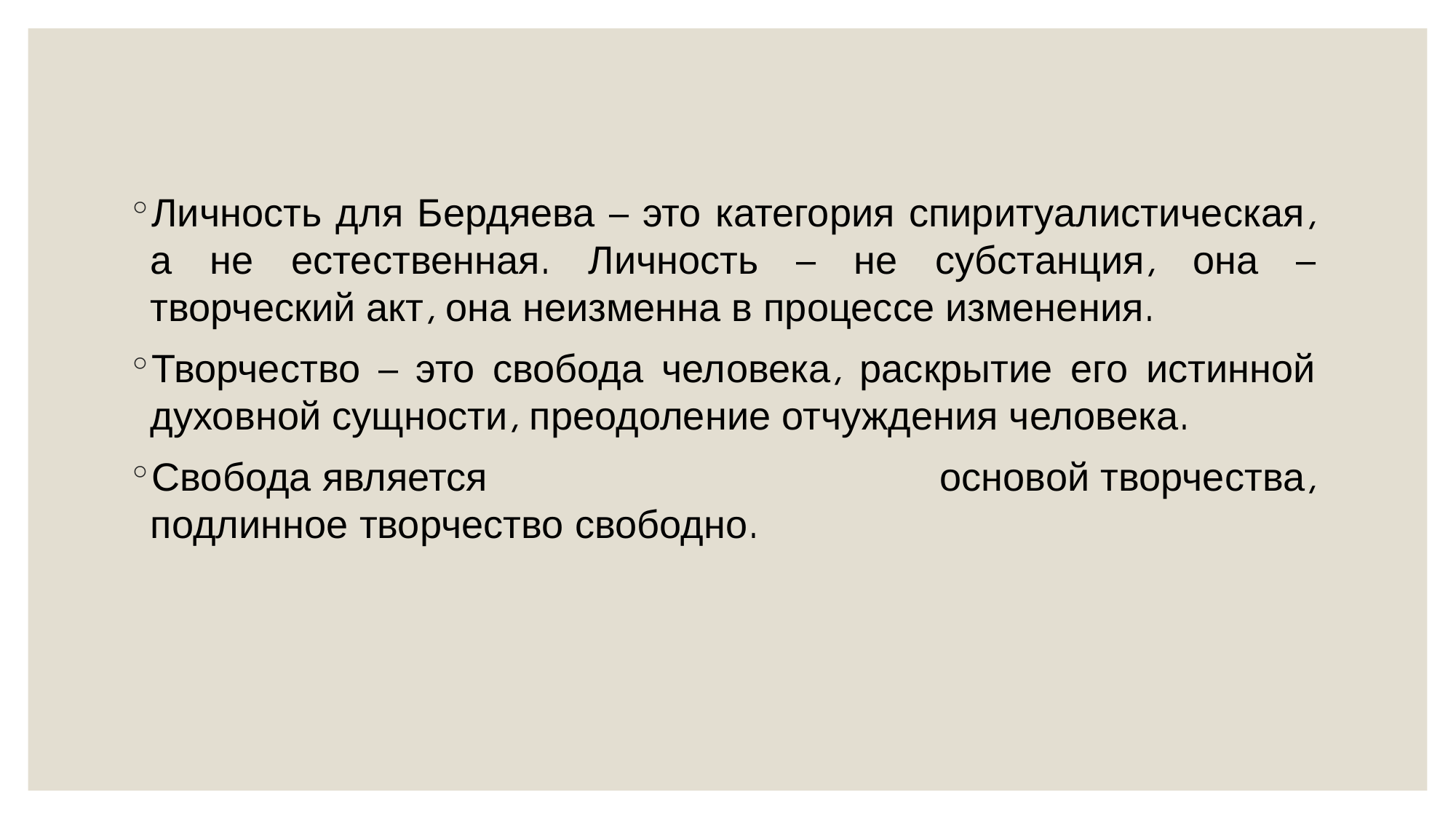

Личность для Бердяева – это категория спиритуалистическая, а не естественная. Личность – не субстанция, она – творческий акт, она неизменна в процессе изменения.
Творчество – это свобода человека, раскрытие его истинной духовной сущности, преодоление отчуждения человека.
Свобода является основой творчества, подлинное творчество свободно.